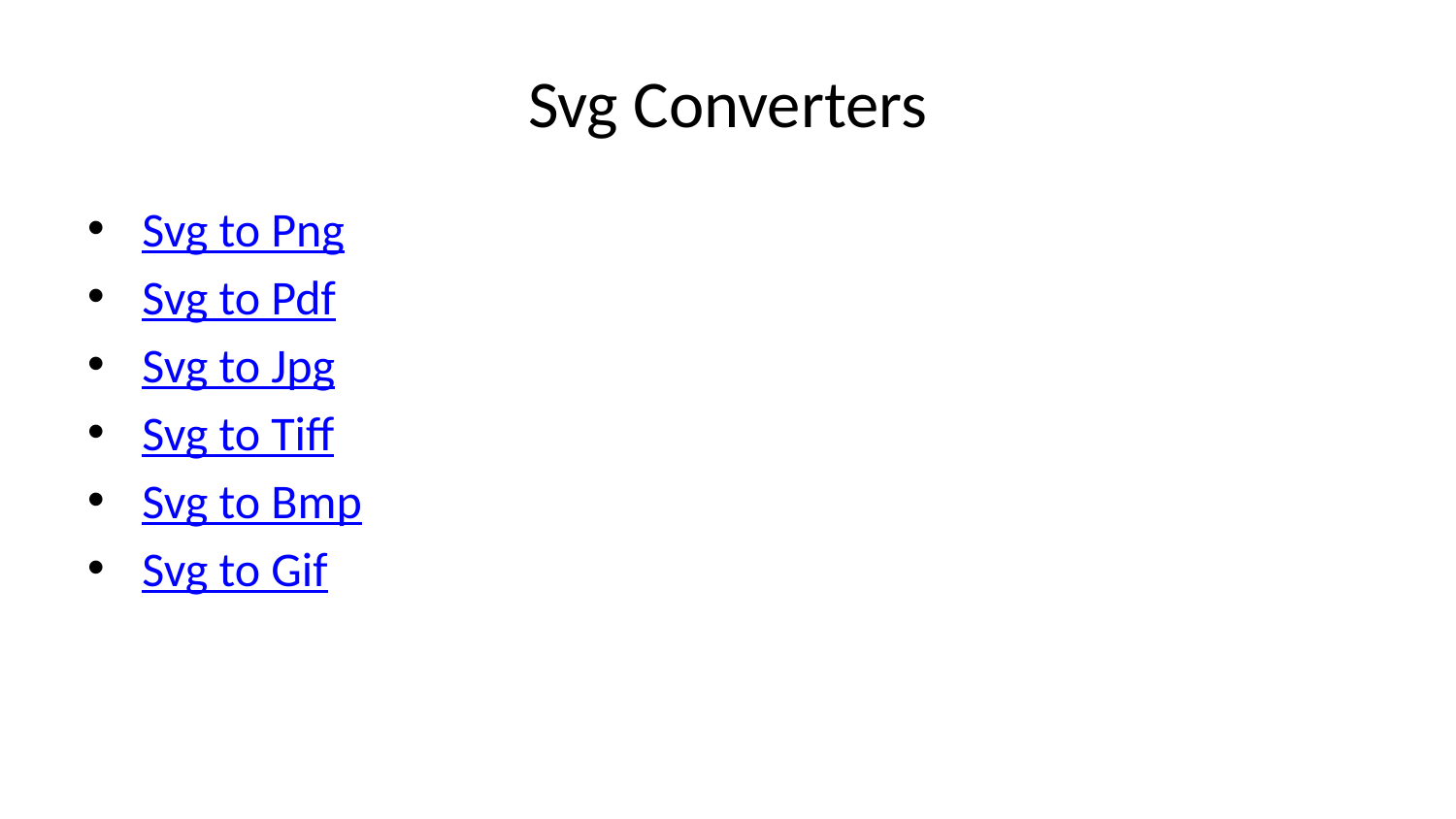

# Svg Converters
Svg to Png
Svg to Pdf
Svg to Jpg
Svg to Tiff
Svg to Bmp
Svg to Gif